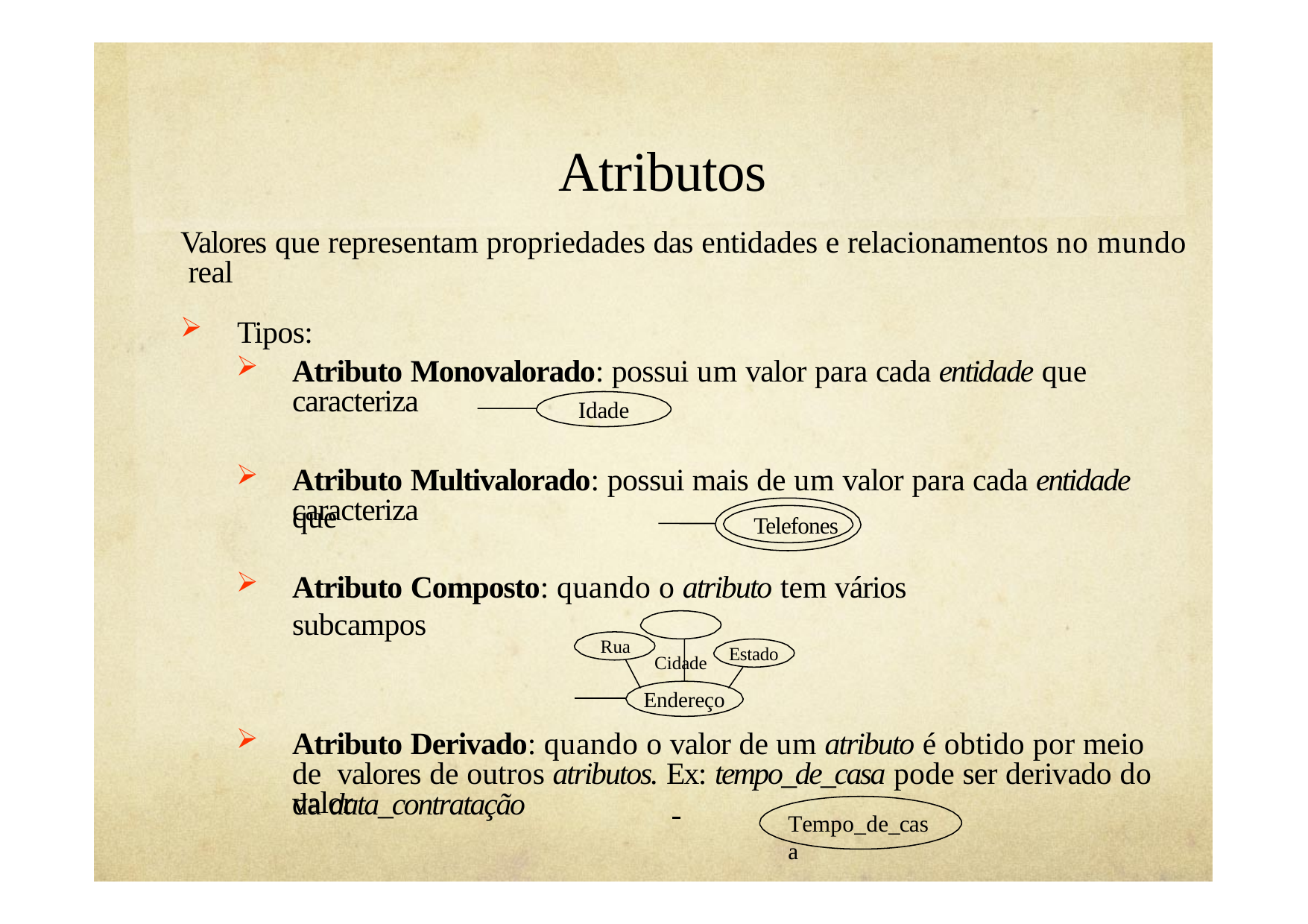

# Atributos
Valores que representam propriedades das entidades e relacionamentos no mundo  real
Tipos:
Atributo Monovalorado: possui um valor para cada entidade que
caracteriza

Idade

Atributo Multivalorado: possui mais de um valor para cada entidade que
caracteriza

Telefones
Atributo Composto: quando o atributo tem vários subcampos
Cidade

Rua

Estado

Endereço
Atributo Derivado: quando o valor de um atributo é obtido por meio de  valores de outros atributos. Ex: tempo_de_casa pode ser derivado do valor

da data_contratação

Tempo_de_casa